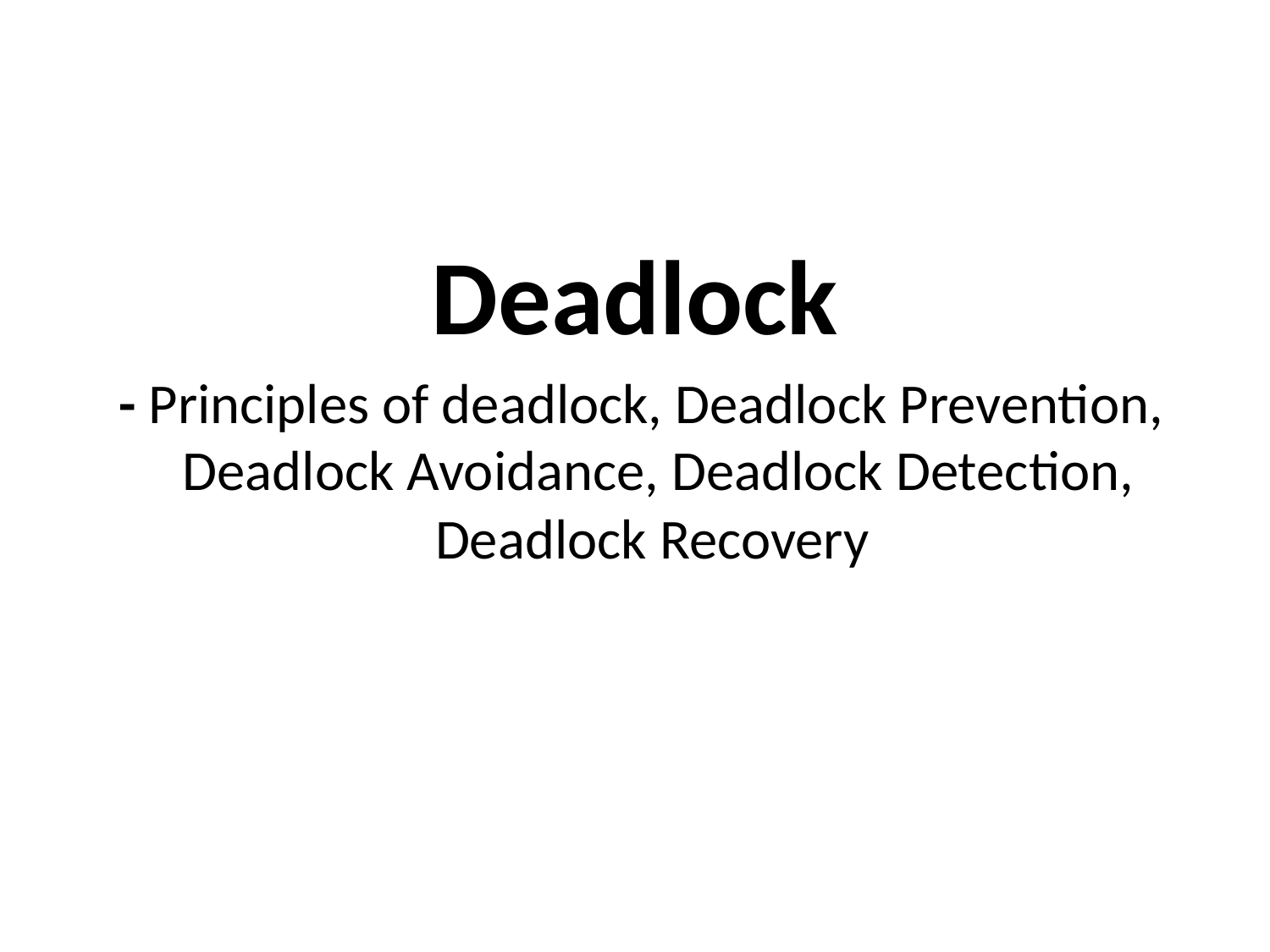

Deadlock
 - Principles of deadlock, Deadlock Prevention, Deadlock Avoidance, Deadlock Detection, Deadlock Recovery